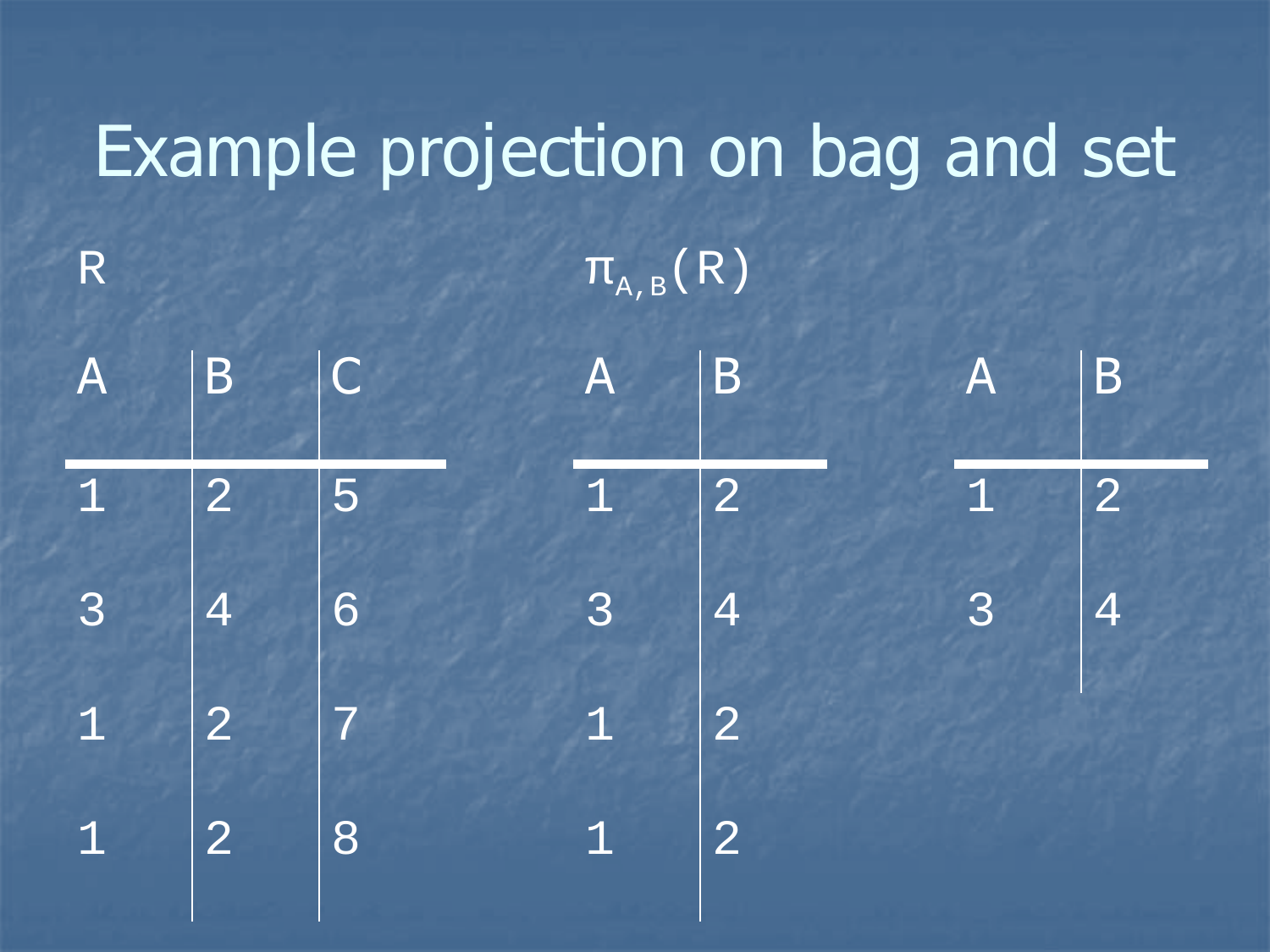

# Example projection on bag and set
| R |  |  |  | πA,B(R) |  |  |  |  |
| --- | --- | --- | --- | --- | --- | --- | --- | --- |
| A | B | C |  | A | B |  | A | B |
| 1 | 2 | 5 |  | 1 | 2 |  | 1 | 2 |
| 3 | 4 | 6 |  | 3 | 4 |  | 3 | 4 |
| 1 | 2 | 7 |  | 1 | 2 |  |  |  |
| 1 | 2 | 8 |  | 1 | 2 |  |  |  |